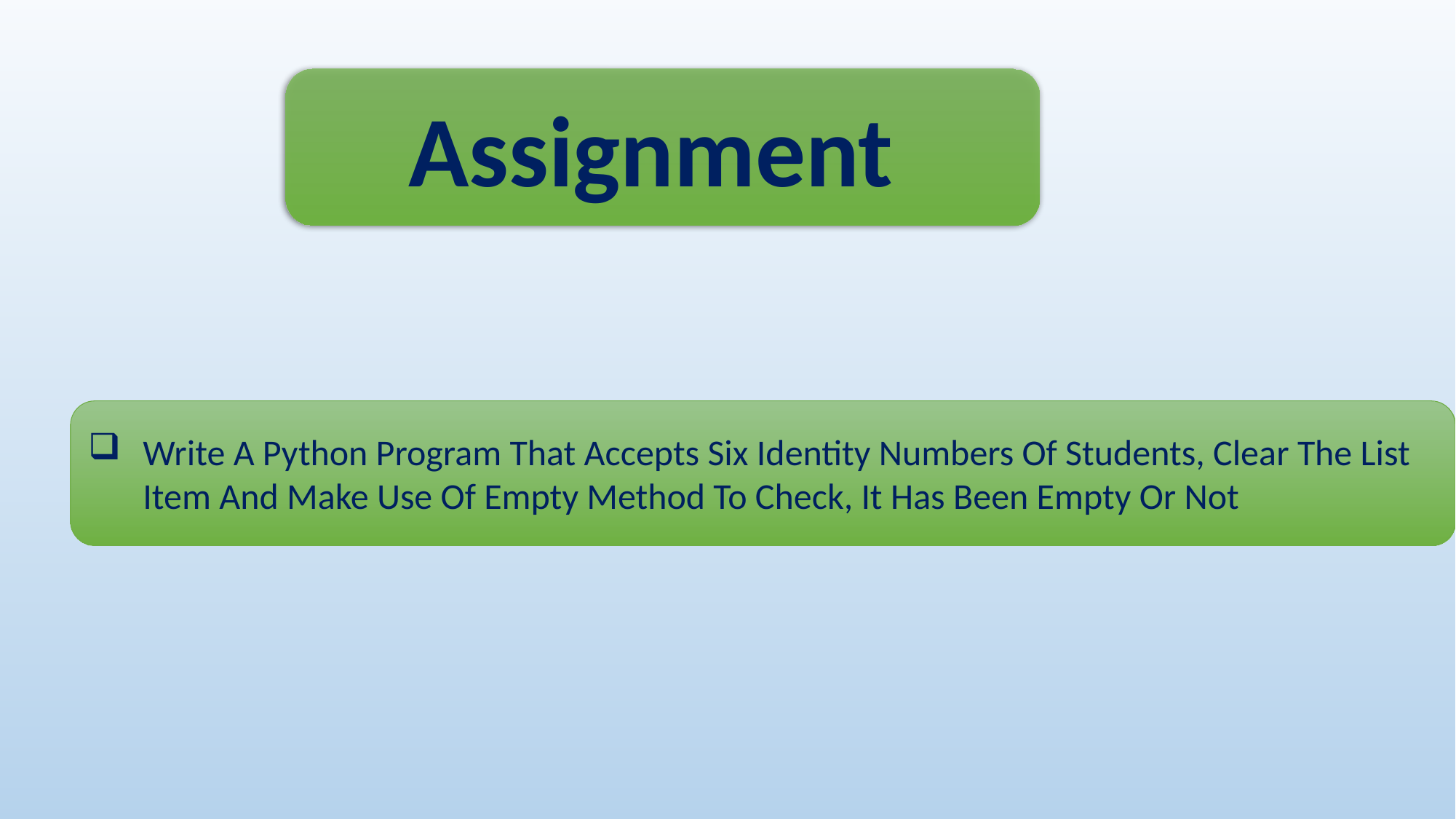

Assignment
Write A Python Program That Accepts Six Identity Numbers Of Students, Clear The List Item And Make Use Of Empty Method To Check, It Has Been Empty Or Not